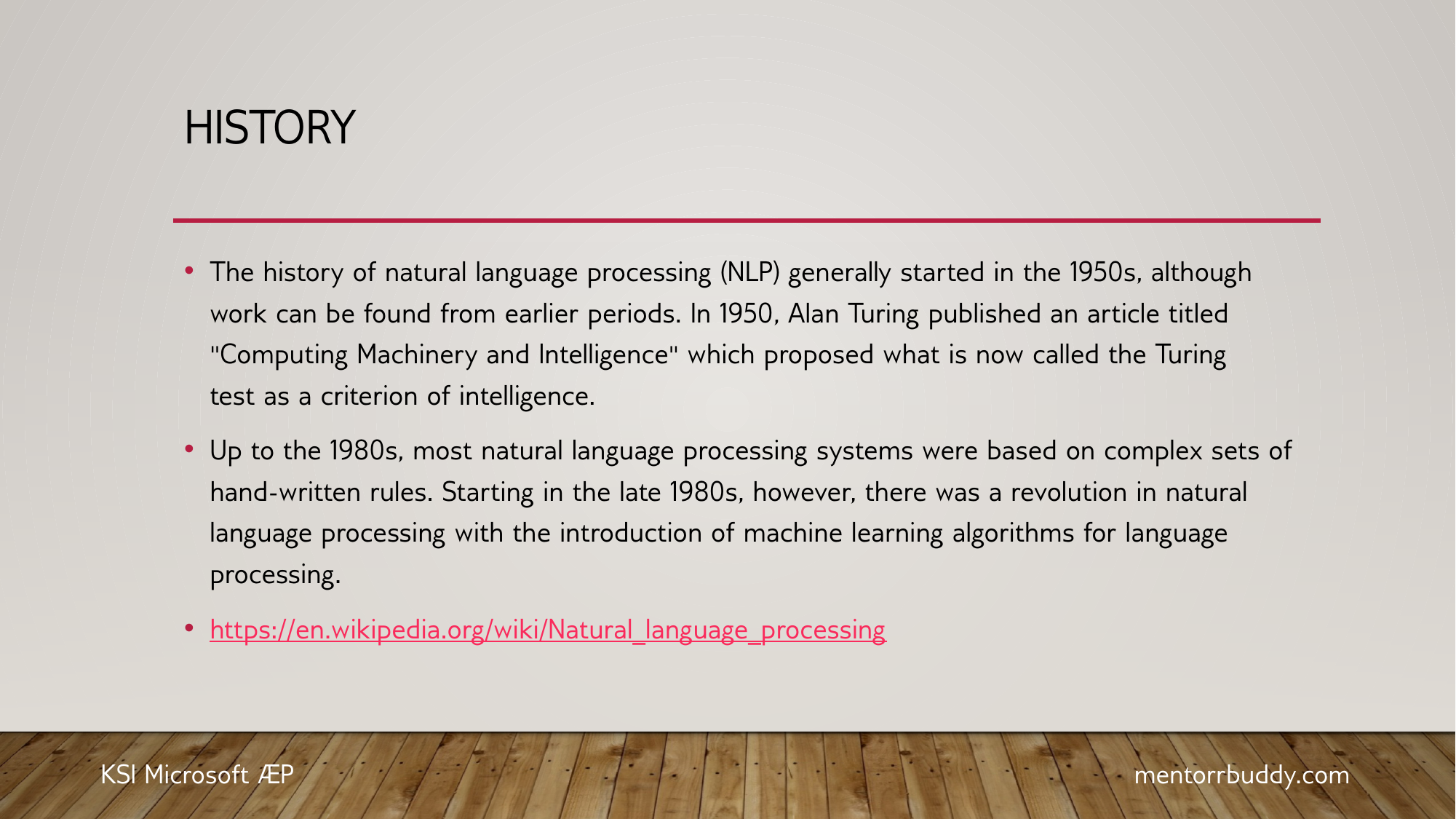

# History
The history of natural language processing (NLP) generally started in the 1950s, although work can be found from earlier periods. In 1950, Alan Turing published an article titled "Computing Machinery and Intelligence" which proposed what is now called the Turing test as a criterion of intelligence.
Up to the 1980s, most natural language processing systems were based on complex sets of hand-written rules. Starting in the late 1980s, however, there was a revolution in natural language processing with the introduction of machine learning algorithms for language processing.
https://en.wikipedia.org/wiki/Natural_language_processing